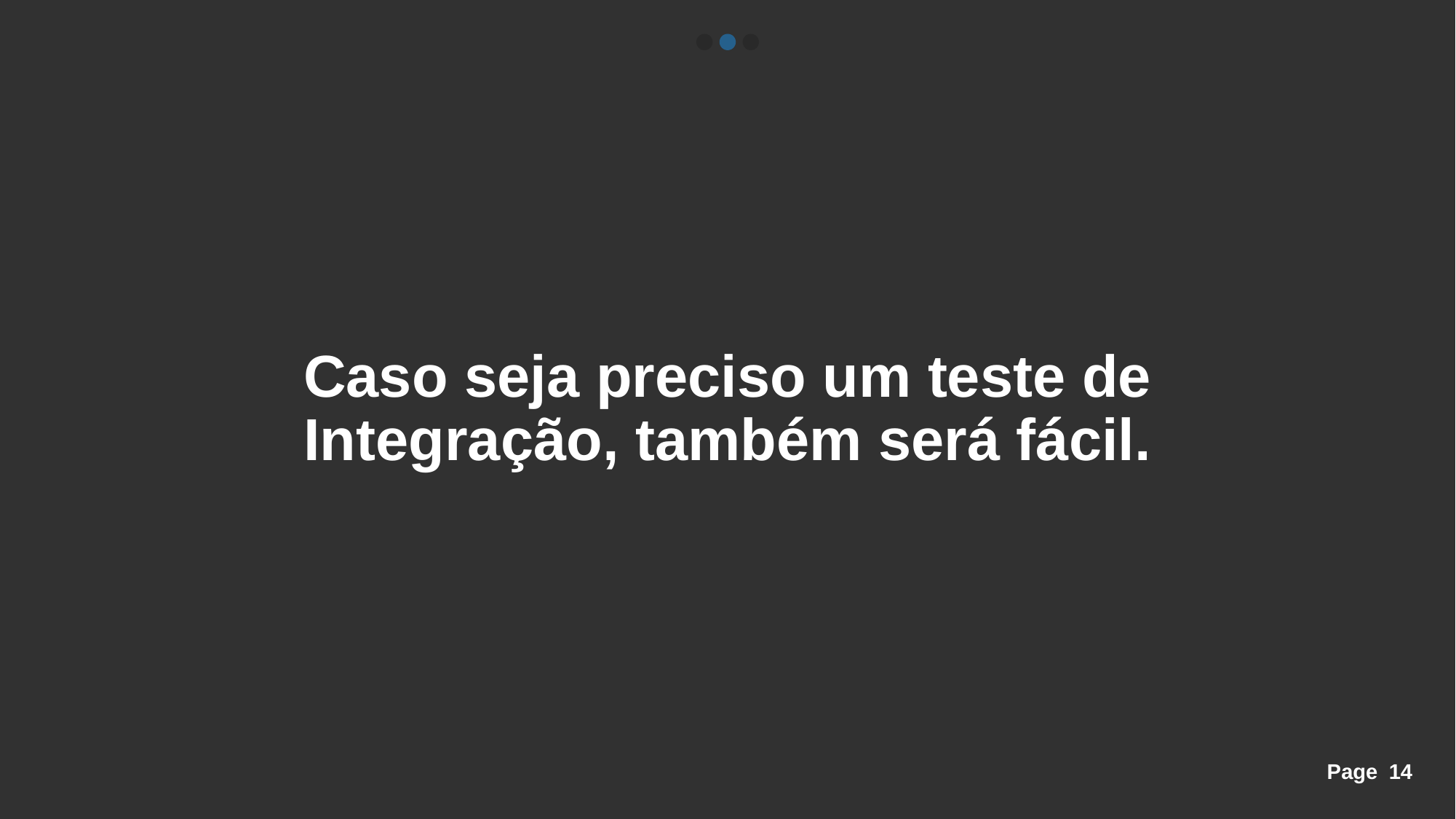

# Caso seja preciso um teste de Integração, também será fácil.
14